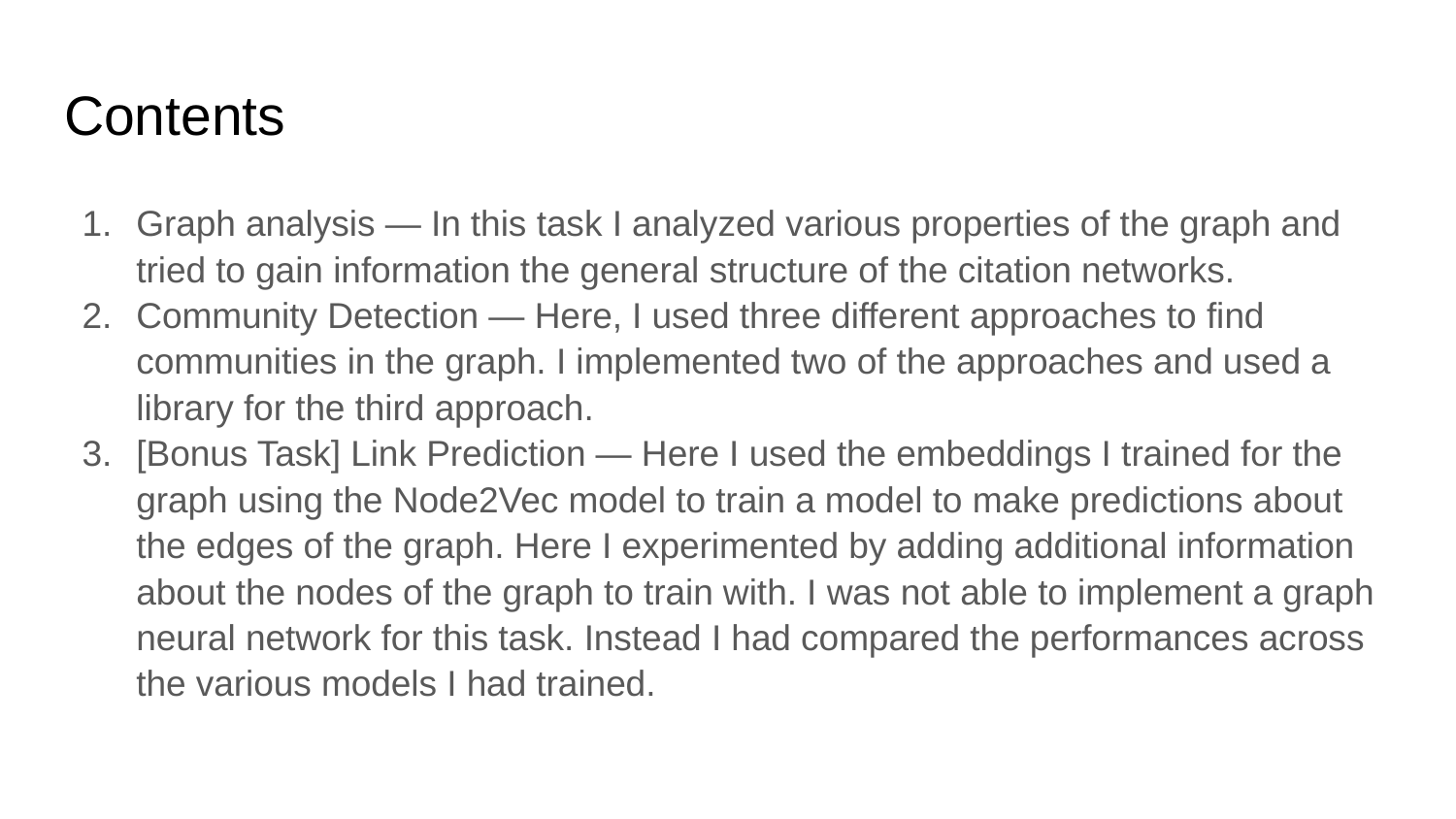

# Contents
Graph analysis — In this task I analyzed various properties of the graph and tried to gain information the general structure of the citation networks.
Community Detection — Here, I used three different approaches to find communities in the graph. I implemented two of the approaches and used a library for the third approach.
[Bonus Task] Link Prediction — Here I used the embeddings I trained for the graph using the Node2Vec model to train a model to make predictions about the edges of the graph. Here I experimented by adding additional information about the nodes of the graph to train with. I was not able to implement a graph neural network for this task. Instead I had compared the performances across the various models I had trained.